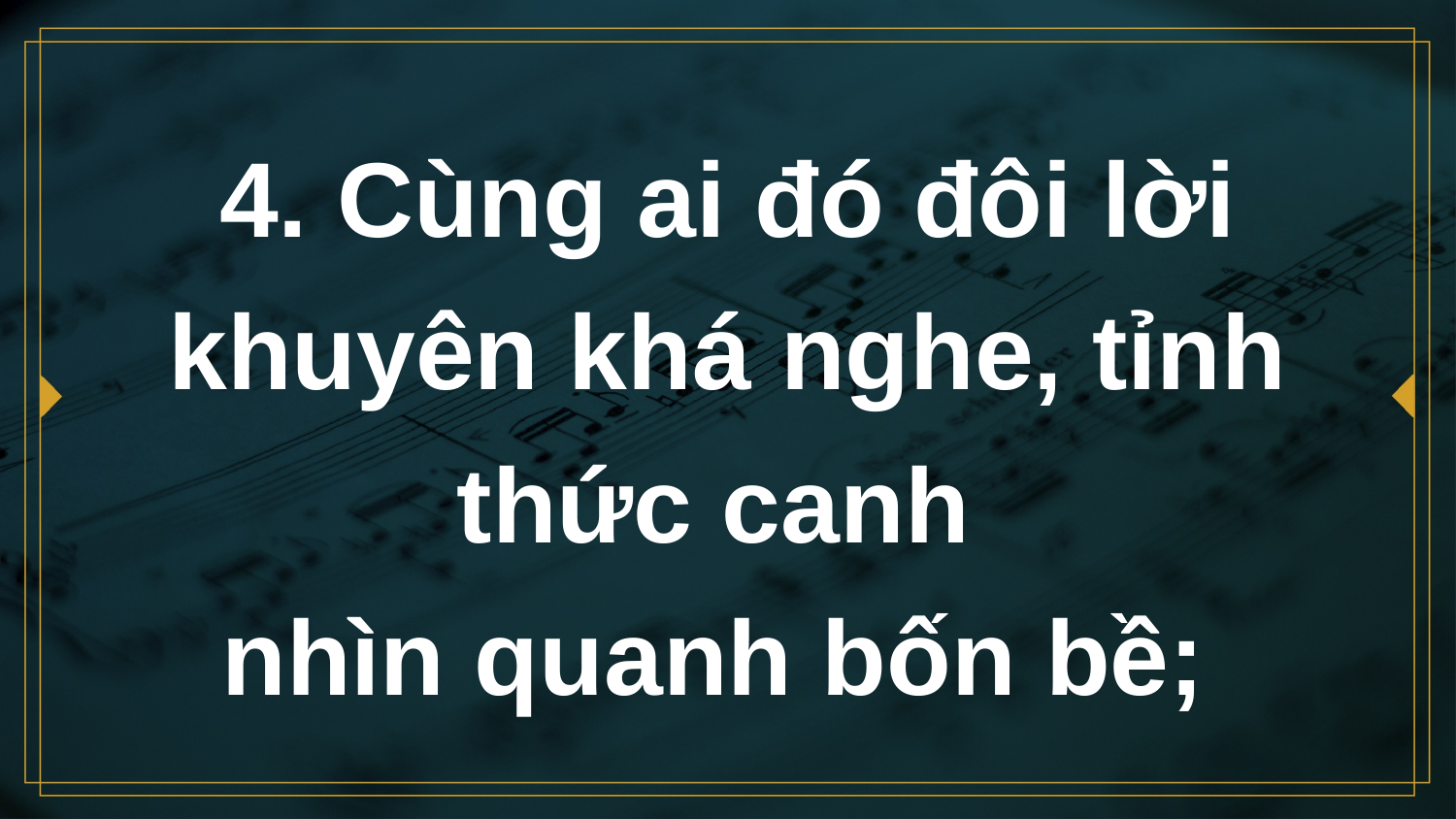

# 4. Cùng ai đó đôi lời khuyên khá nghe, tỉnh thức canh nhìn quanh bốn bề;